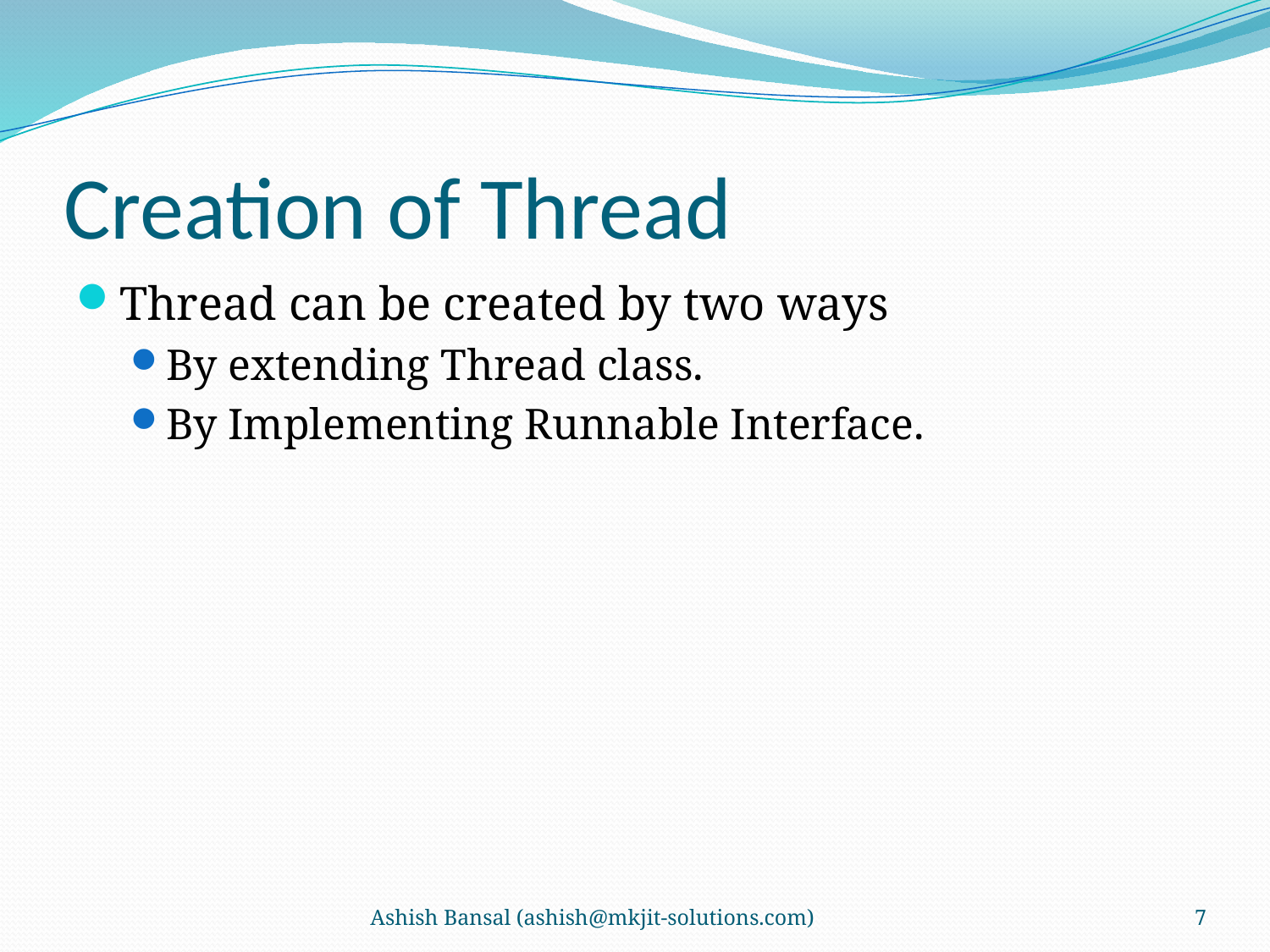

# Creation of Thread
Thread can be created by two ways
By extending Thread class.
By Implementing Runnable Interface.
Ashish Bansal (ashish@mkjit-solutions.com)
7